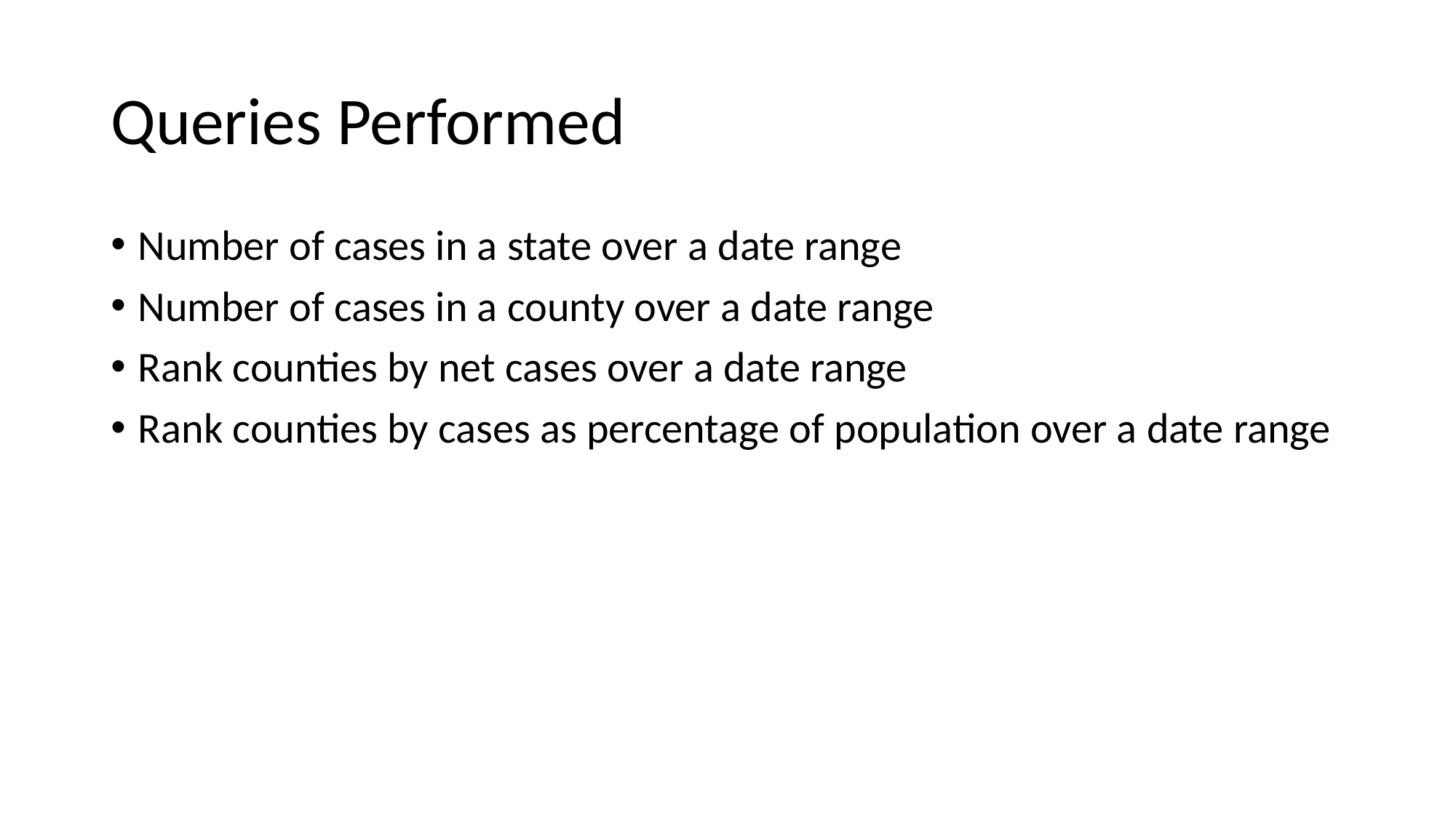

# Queries Performed
Number of cases in a state over a date range
Number of cases in a county over a date range
Rank counties by net cases over a date range
Rank counties by cases as percentage of population over a date range